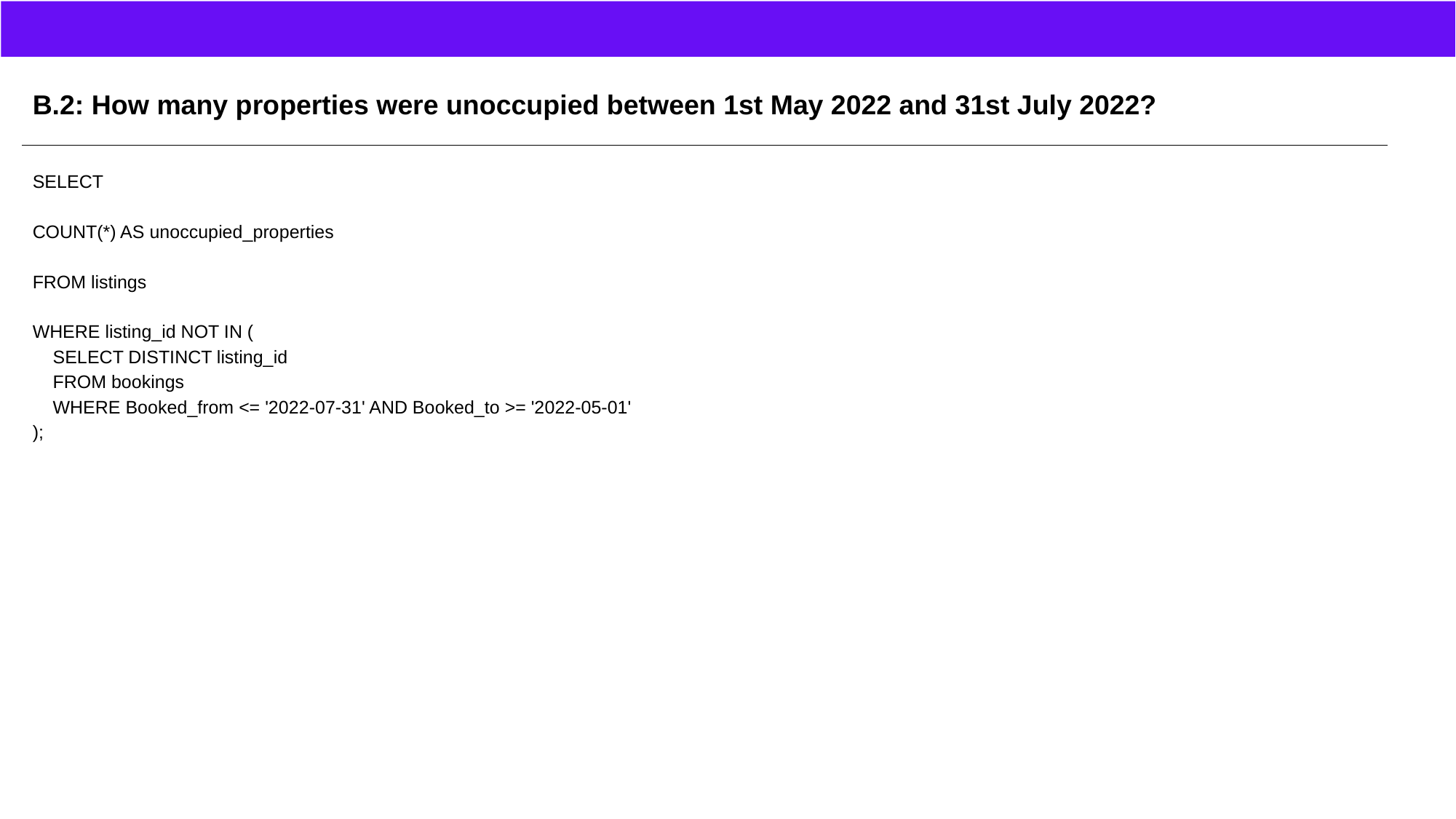

B.2: How many properties were unoccupied between 1st May 2022 and 31st July 2022?
SELECT

COUNT(*) AS unoccupied_properties

FROM listings

WHERE listing_id NOT IN (
    SELECT DISTINCT listing_id
    FROM bookings
    WHERE Booked_from <= '2022-07-31' AND Booked_to >= '2022-05-01'
);